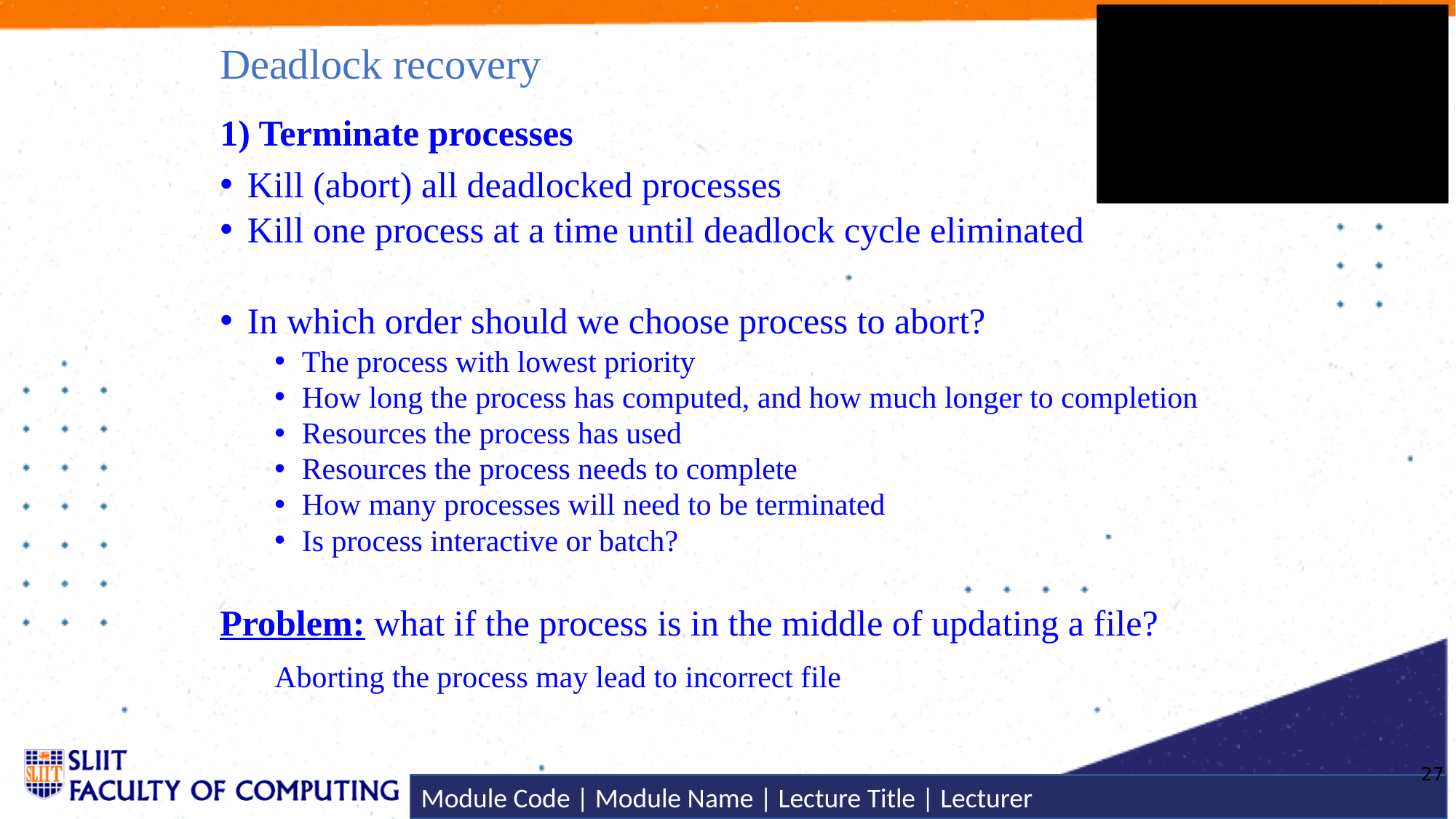

# Deadlock recovery
1) Terminate processes
Kill (abort) all deadlocked processes
Kill one process at a time until deadlock cycle eliminated

In which order should we choose process to abort?
The process with lowest priority
How long the process has computed, and how much longer to completion
Resources the process has used
Resources the process needs to complete
How many processes will need to be terminated
Is process interactive or batch?

Problem: what if the process is in the middle of updating a file?
Aborting the process may lead to incorrect file
27